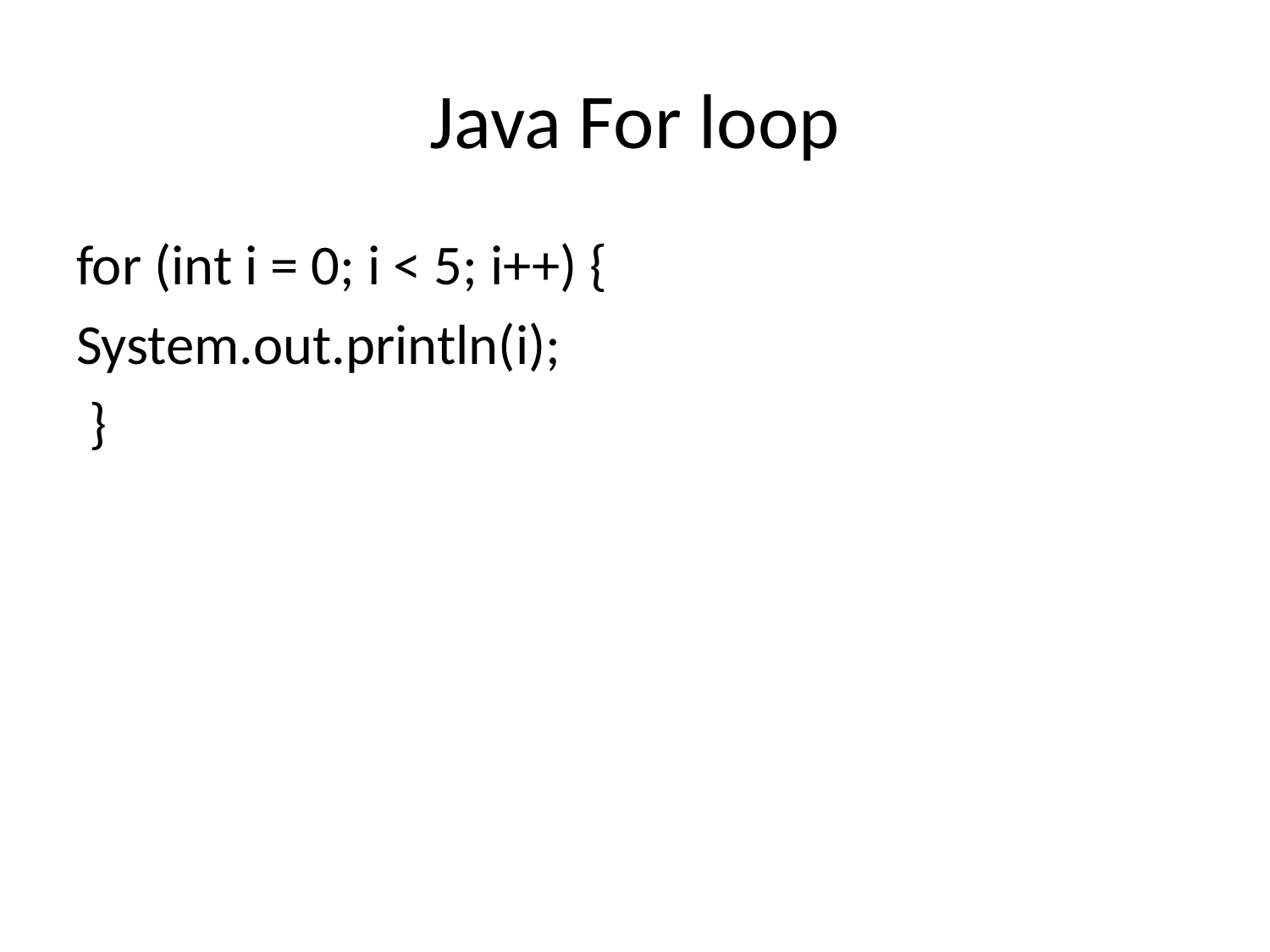

# Java For loop
for (int i = 0; i < 5; i++) {
System.out.println(i);
 }